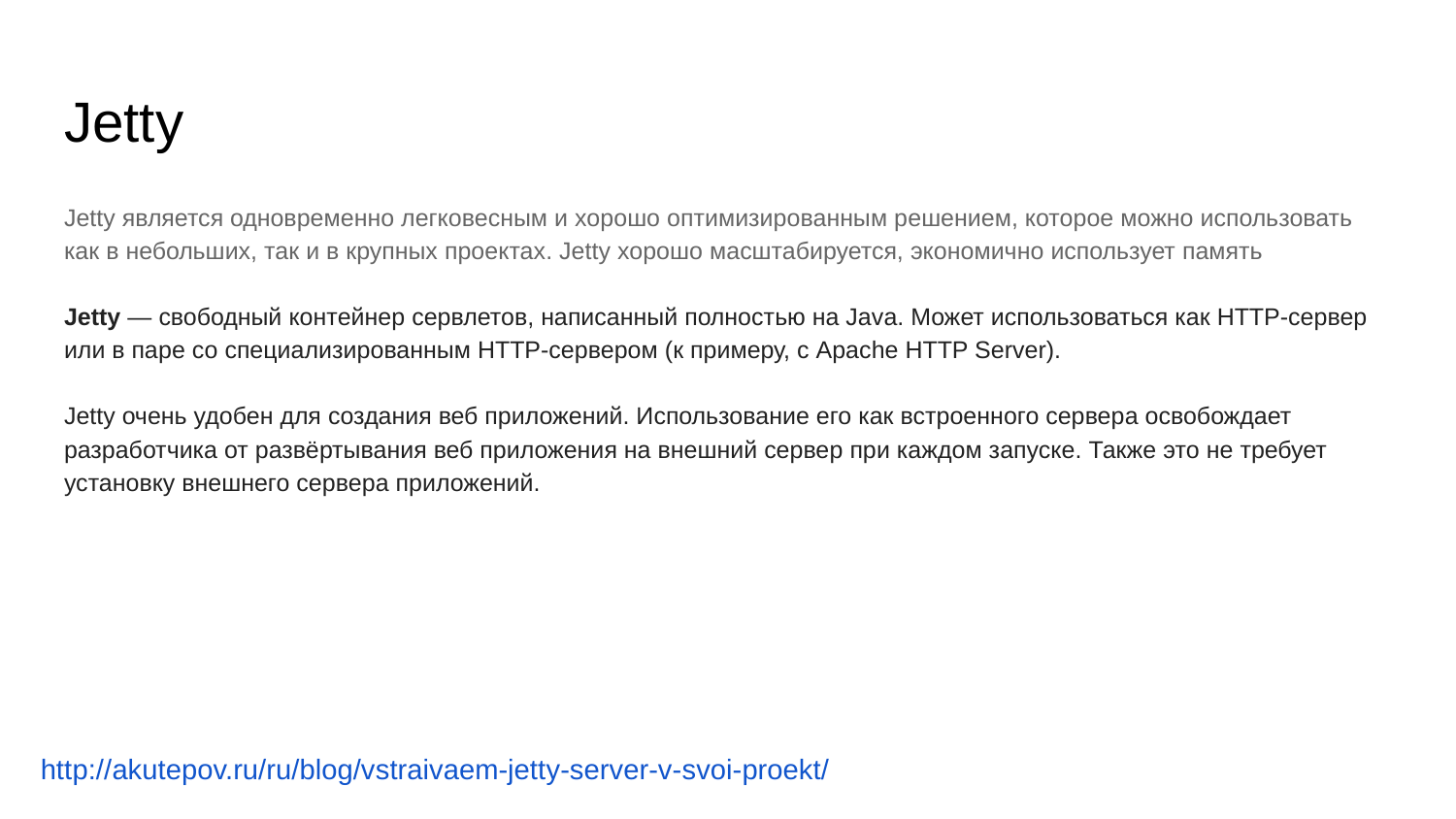

# Jetty
Jetty является одновременно легковесным и хорошо оптимизированным решением, которое можно использовать как в небольших, так и в крупных проектах. Jetty хорошо масштабируется, экономично использует память
Jetty — свободный контейнер сервлетов, написанный полностью на Java. Может использоваться как HTTP-сервер или в паре со специализированным HTTP-сервером (к примеру, с Apache HTTP Server).
Jetty очень удобен для создания веб приложений. Использование его как встроенного сервера освобождает разработчика от развёртывания веб приложения на внешний сервер при каждом запуске. Также это не требует установку внешнего сервера приложений.
http://akutepov.ru/ru/blog/vstraivaem-jetty-server-v-svoi-proekt/